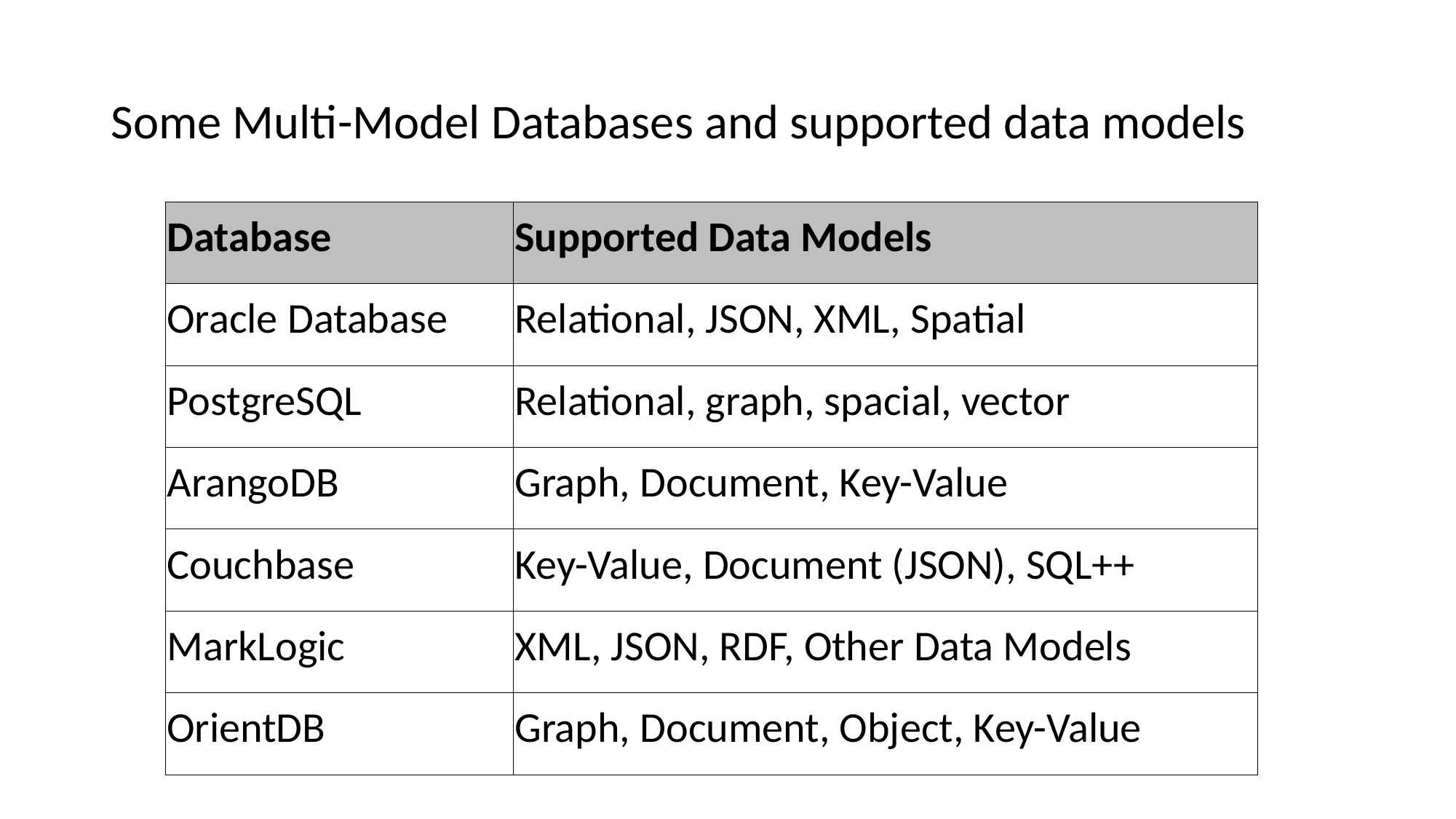

# Some Multi-Model Databases and supported data models
| Database | Supported Data Models |
| --- | --- |
| Oracle Database | Relational, JSON, XML, Spatial |
| PostgreSQL | Relational, graph, spacial, vector |
| ArangoDB | Graph, Document, Key-Value |
| Couchbase | Key-Value, Document (JSON), SQL++ |
| MarkLogic | XML, JSON, RDF, Other Data Models |
| OrientDB | Graph, Document, Object, Key-Value |